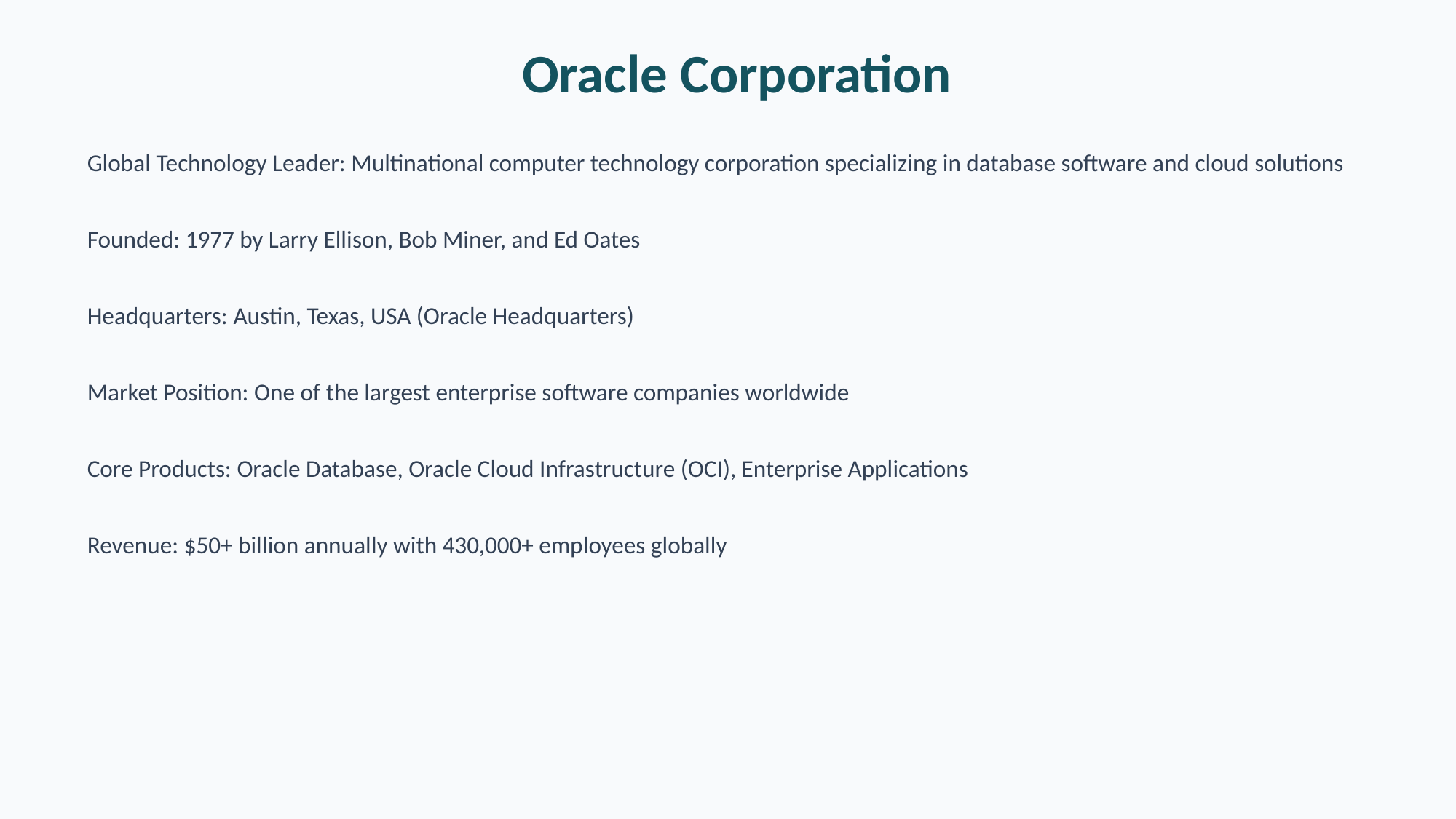

Oracle Corporation
Global Technology Leader: Multinational computer technology corporation specializing in database software and cloud solutions
Founded: 1977 by Larry Ellison, Bob Miner, and Ed Oates
Headquarters: Austin, Texas, USA (Oracle Headquarters)
Market Position: One of the largest enterprise software companies worldwide
Core Products: Oracle Database, Oracle Cloud Infrastructure (OCI), Enterprise Applications
Revenue: $50+ billion annually with 430,000+ employees globally